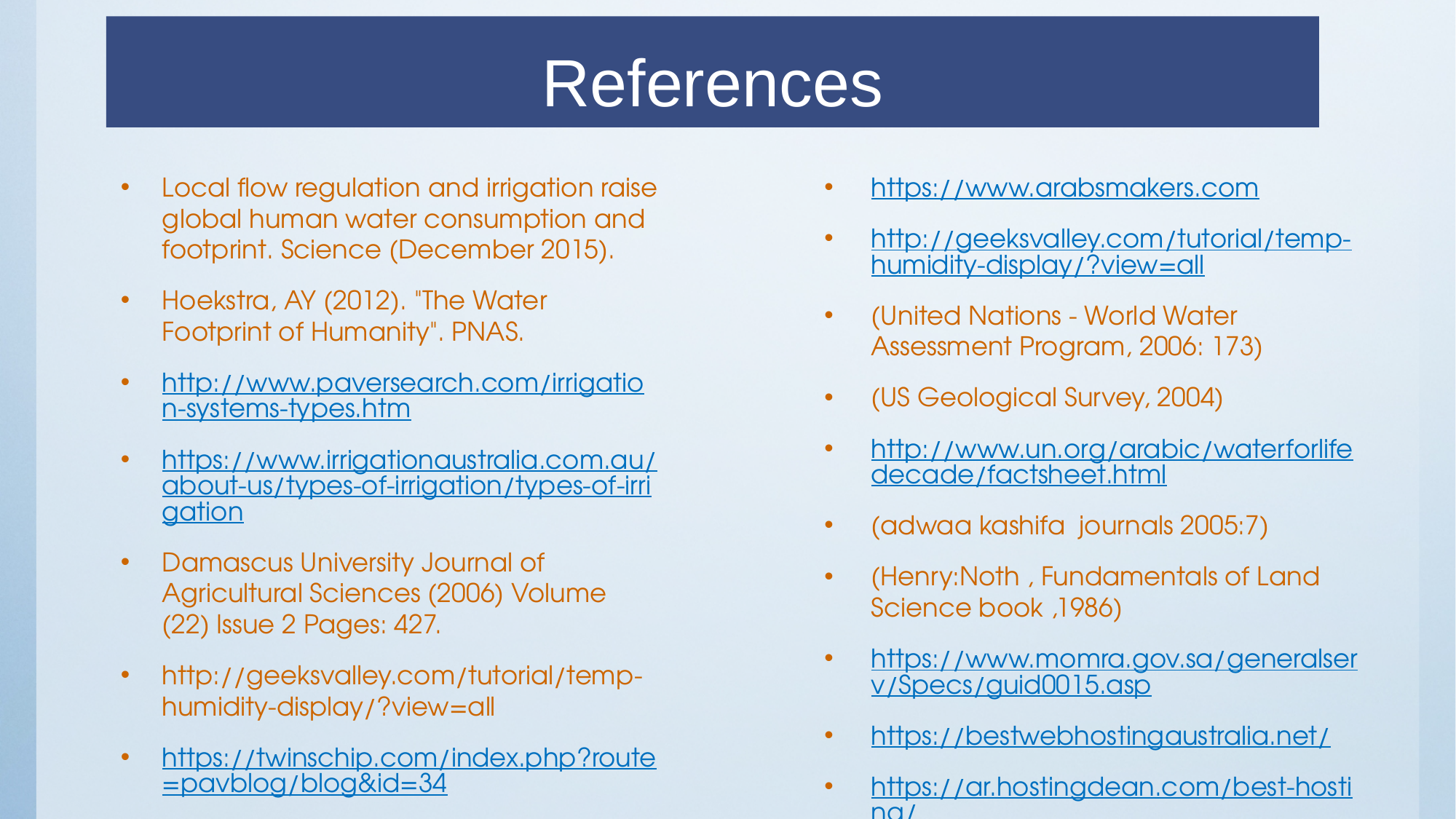

# References
Local flow regulation and irrigation raise global human water consumption and footprint. Science (December 2015).
Hoekstra, AY (2012). "The Water Footprint of Humanity". PNAS.
http://www.paversearch.com/irrigation-systems-types.htm
https://www.irrigationaustralia.com.au/about-us/types-of-irrigation/types-of-irrigation
Damascus University Journal of Agricultural Sciences (2006) Volume (22) Issue 2 Pages: 427.
http://geeksvalley.com/tutorial/temp-humidity-display/?view=all
https://twinschip.com/index.php?route=pavblog/blog&id=34

https://www.arabsmakers.com
http://geeksvalley.com/tutorial/temp-humidity-display/?view=all
(United Nations - World Water Assessment Program, 2006: 173)
(US Geological Survey, 2004)
http://www.un.org/arabic/waterforlifedecade/factsheet.html
(adwaa kashifa  journals 2005:7)
(Henry:Noth , Fundamentals of Land Science book ,1986)
https://www.momra.gov.sa/generalserv/Specs/guid0015.asp
https://bestwebhostingaustralia.net/
https://ar.hostingdean.com/best-hosting/